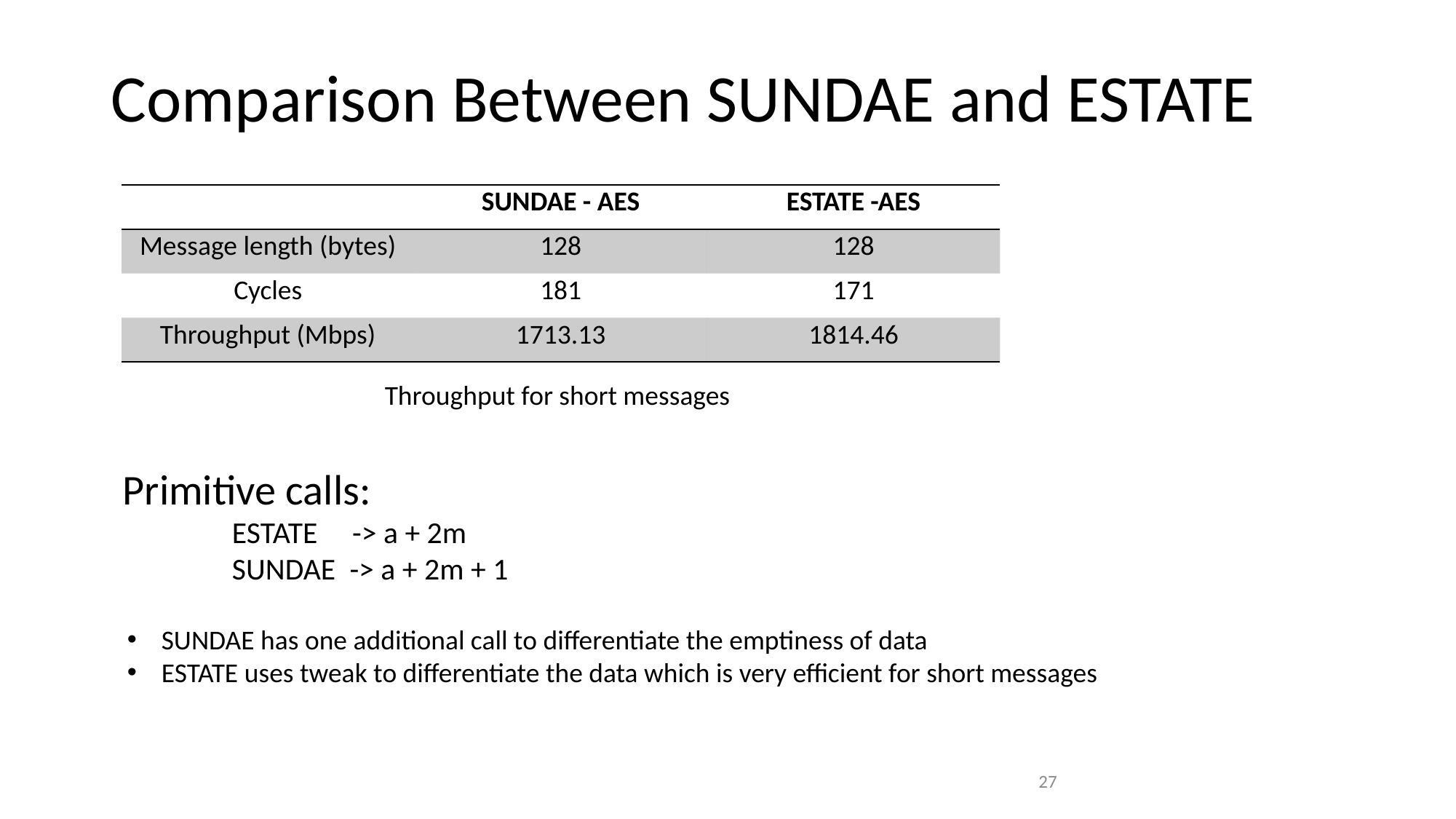

# Comparison Between SUNDAE and ESTATE
|  | SUNDAE - AES | ESTATE -AES |
| --- | --- | --- |
| Message length (bytes) | 128 | 128 |
| Cycles | 181 | 171 |
| Throughput (Mbps) | 1713.13 | 1814.46 |
Throughput for short messages
Primitive calls:
	ESTATE     -> a + 2m
	SUNDAE  -> a + 2m + 1
SUNDAE has one additional call to differentiate the emptiness of data
ESTATE uses tweak to differentiate the data which is very efficient for short messages
27